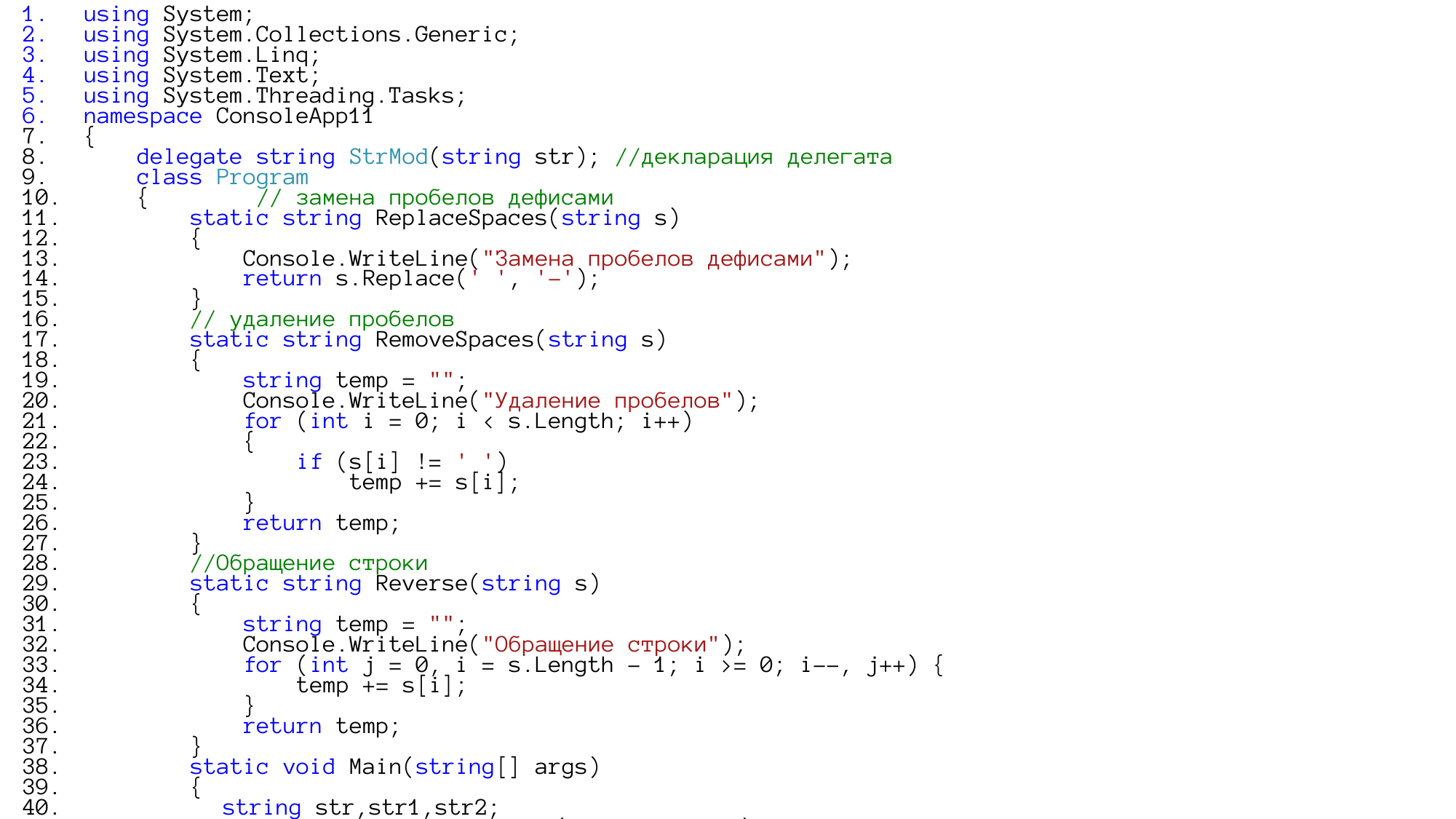

using System;
using System.Collections.Generic;
using System.Linq;
using System.Text;
using System.Threading.Tasks;
namespace ConsoleApp11
{
    delegate string StrMod(string str); //декларация делегата
    class Program
    {        // замена пробелов дефисами
        static string ReplaceSpaces(string s)
        {
            Console.WriteLine("Замена пробелов дефисами");
            return s.Replace(' ', '-');
        }
        // удаление пробелов
        static string RemoveSpaces(string s)
        {
            string temp = "";
            Console.WriteLine("Удаление пробелов");
            for (int i = 0; i < s.Length; i++)
            {
                if (s[i] != ' ')
                    temp += s[i];
            }
            return temp;
        }
        //Обращение строки
        static string Reverse(string s)
        {
            string temp = "";
            Console.WriteLine("Обращение строки");
            for (int j = 0, i = s.Length - 1; i >= 0; i--, j++) {
                temp += s[i];
            }
            return temp;
        }
        static void Main(string[] args)
        {
            string str,str1,str2;
            StrMod strOp = new StrMod(ReplaceSpaces); // Конструируем делегат
            //Вызываем метод с помощью экземпляра делегата
            str = strOp("Это простой тест");
            Console.WriteLine(" Результат : " + str);
            Console.ReadKey();

            StrMod strOp1 = new StrMod(RemoveSpaces); // Конструируем делегат
            str1 = strOp1("Это простой тест");
            Console.WriteLine(" Результат : " + str1);
            Console.ReadKey();

            StrMod strOp2 = new StrMod(Reverse); // Конструируем делегат
            str2 = strOp2("Это простой тест");
            Console.WriteLine(" Результат : " + str2);
            Console.ReadKey();
        }
    }
}